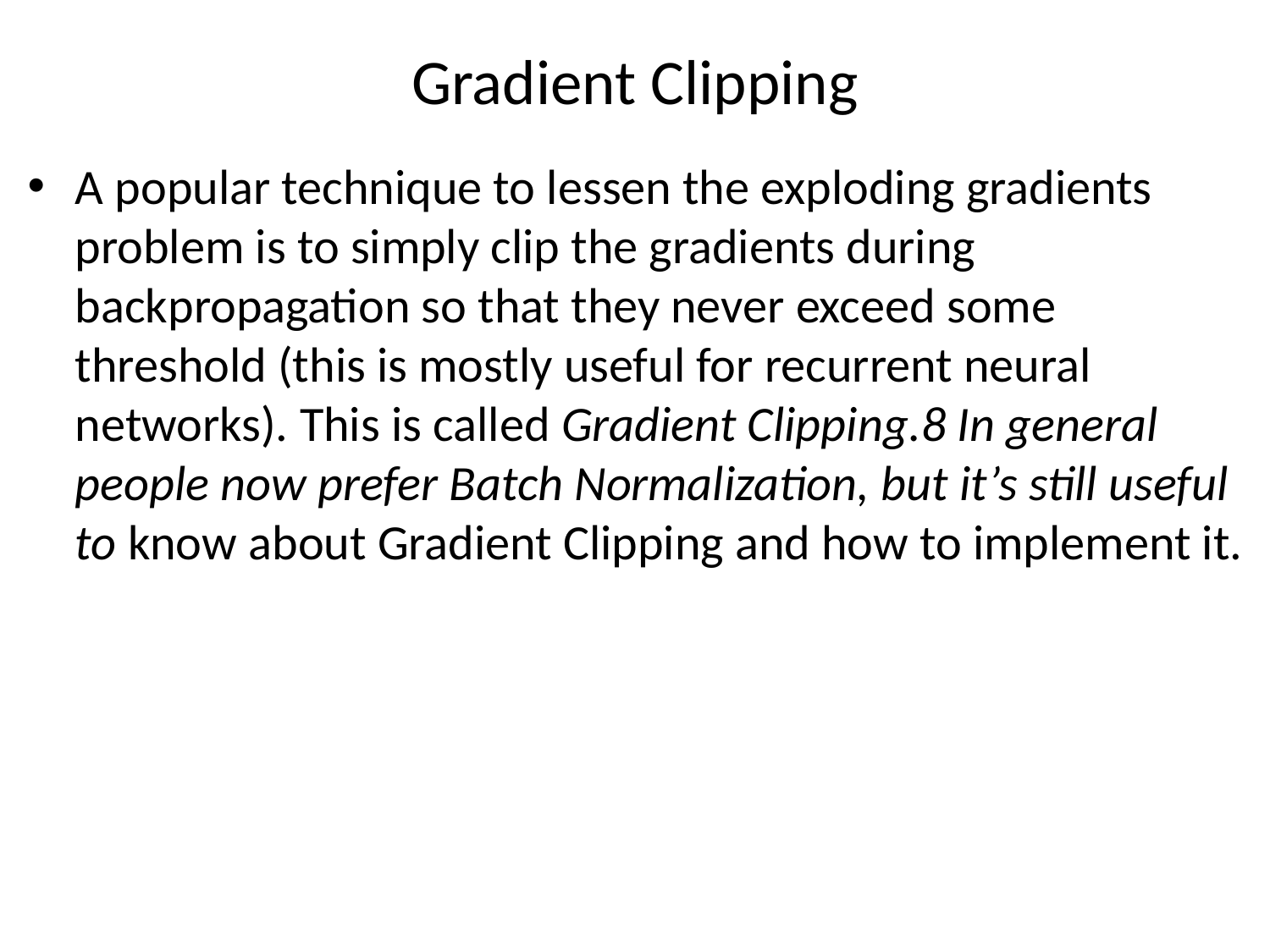

# Gradient Clipping
A popular technique to lessen the exploding gradients problem is to simply clip the gradients during backpropagation so that they never exceed some threshold (this is mostly useful for recurrent neural networks). This is called Gradient Clipping.8 In general people now prefer Batch Normalization, but it’s still useful to know about Gradient Clipping and how to implement it.